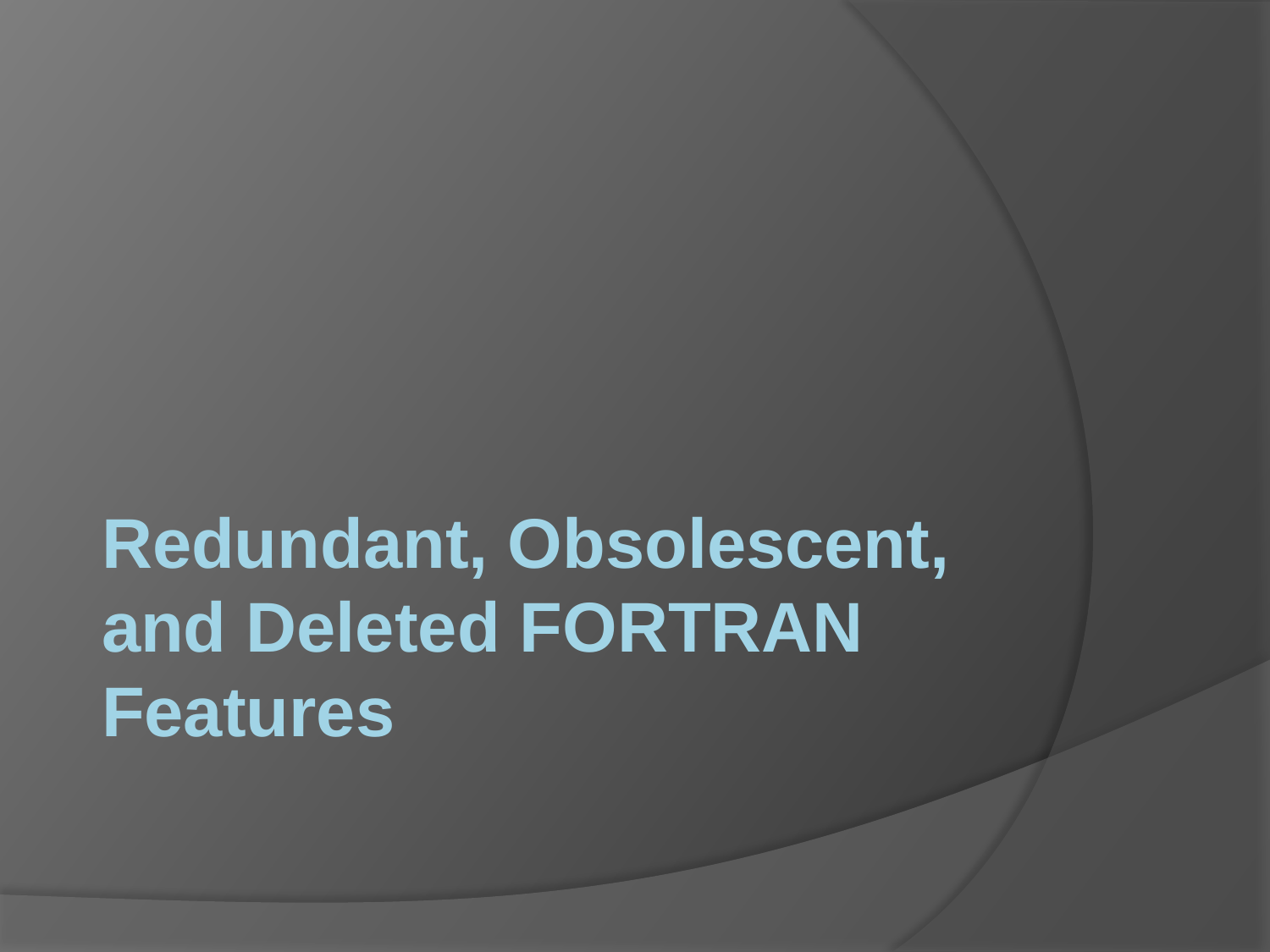

# Redundant, Obsolescent, and Deleted FORTRAN Features